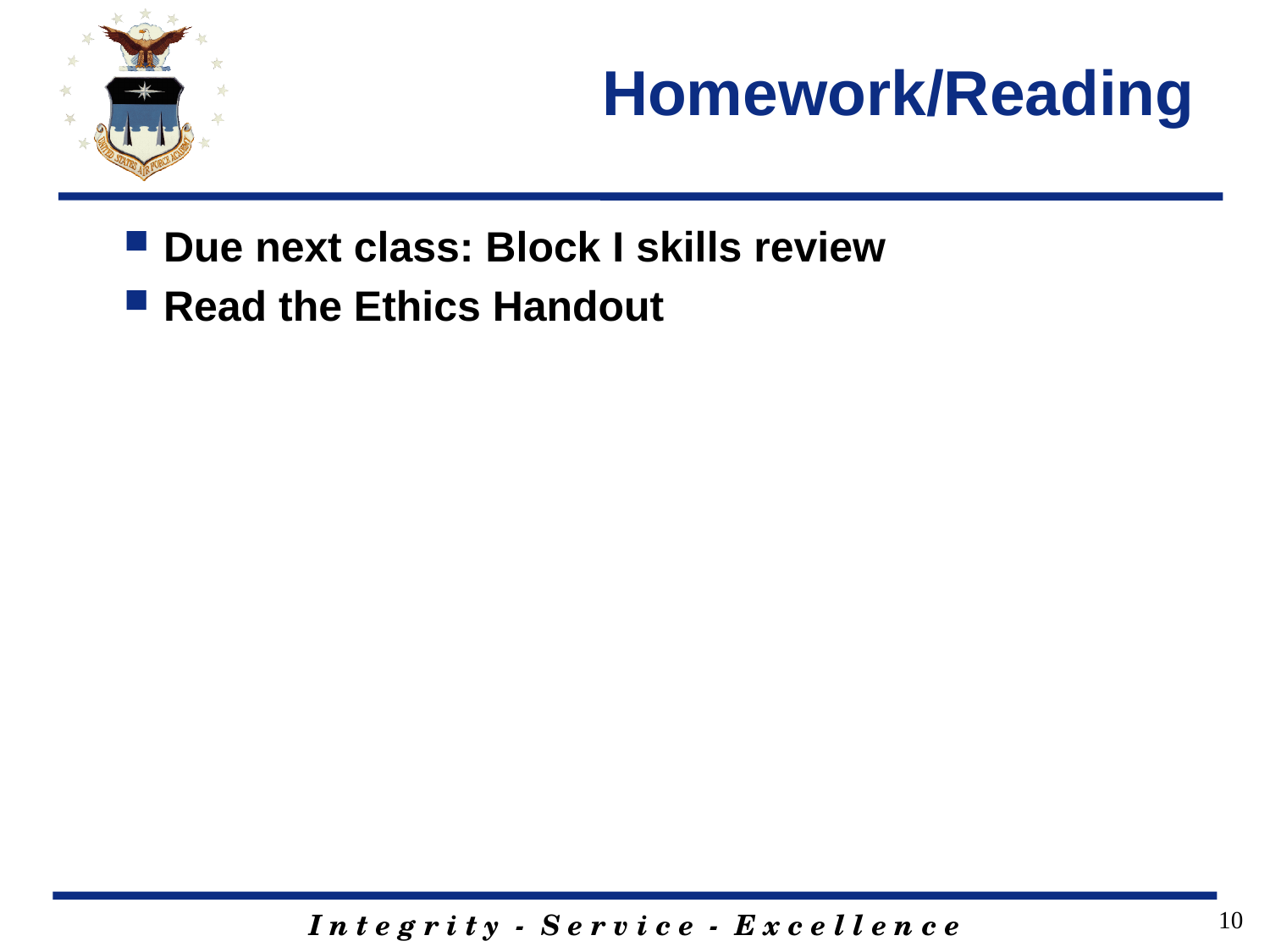

# Homework/Reading
Due next class: Block I skills review
Read the Ethics Handout

10